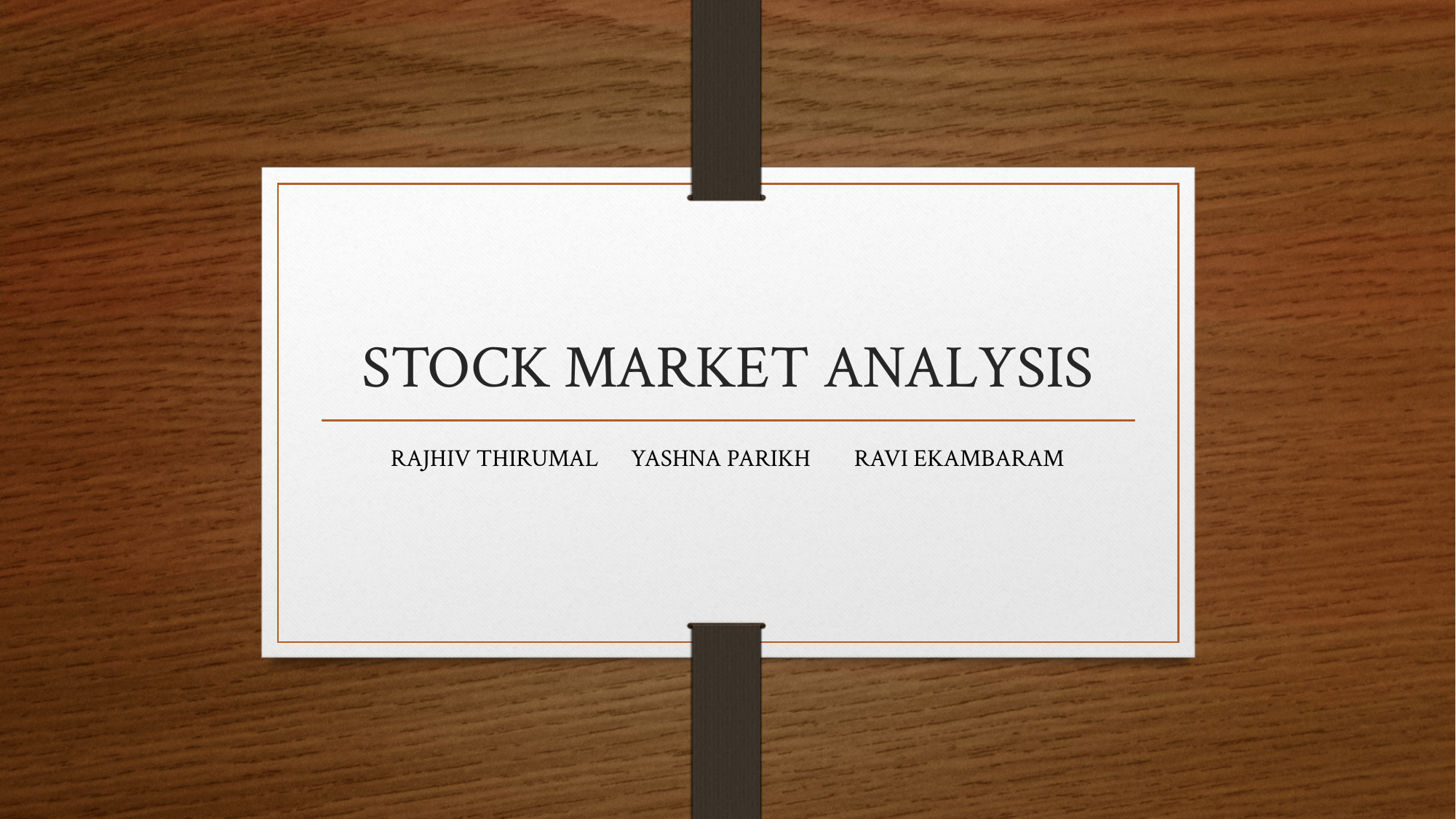

# STOCK MARKET ANALYSIS
RAJHIV THIRUMAL      YASHNA PARIKH        RAVI EKAMBARAM